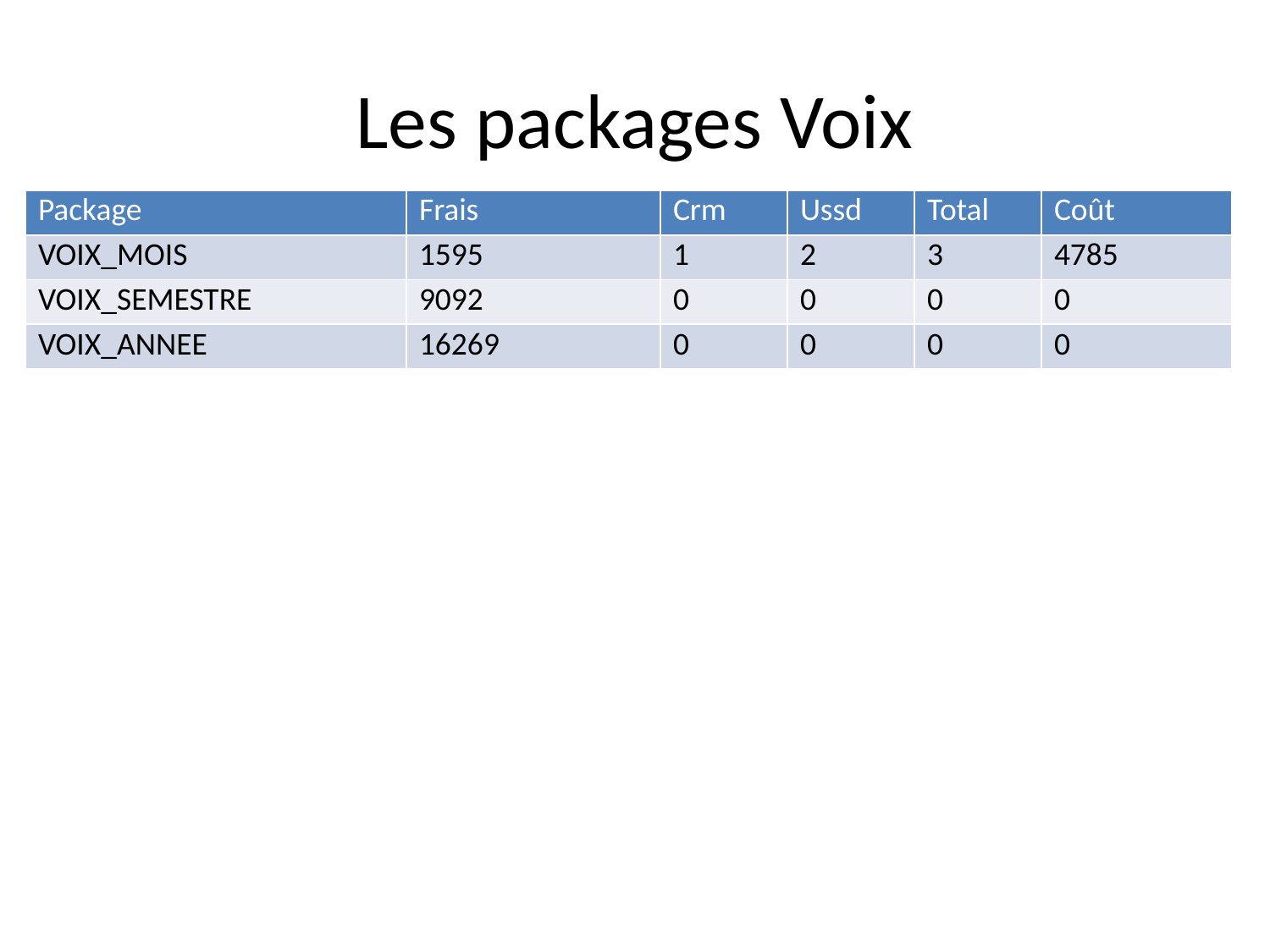

# Les packages Voix
| Package | Frais | Crm | Ussd | Total | Coût |
| --- | --- | --- | --- | --- | --- |
| VOIX\_MOIS | 1595 | 1 | 2 | 3 | 4785 |
| VOIX\_SEMESTRE | 9092 | 0 | 0 | 0 | 0 |
| VOIX\_ANNEE | 16269 | 0 | 0 | 0 | 0 |